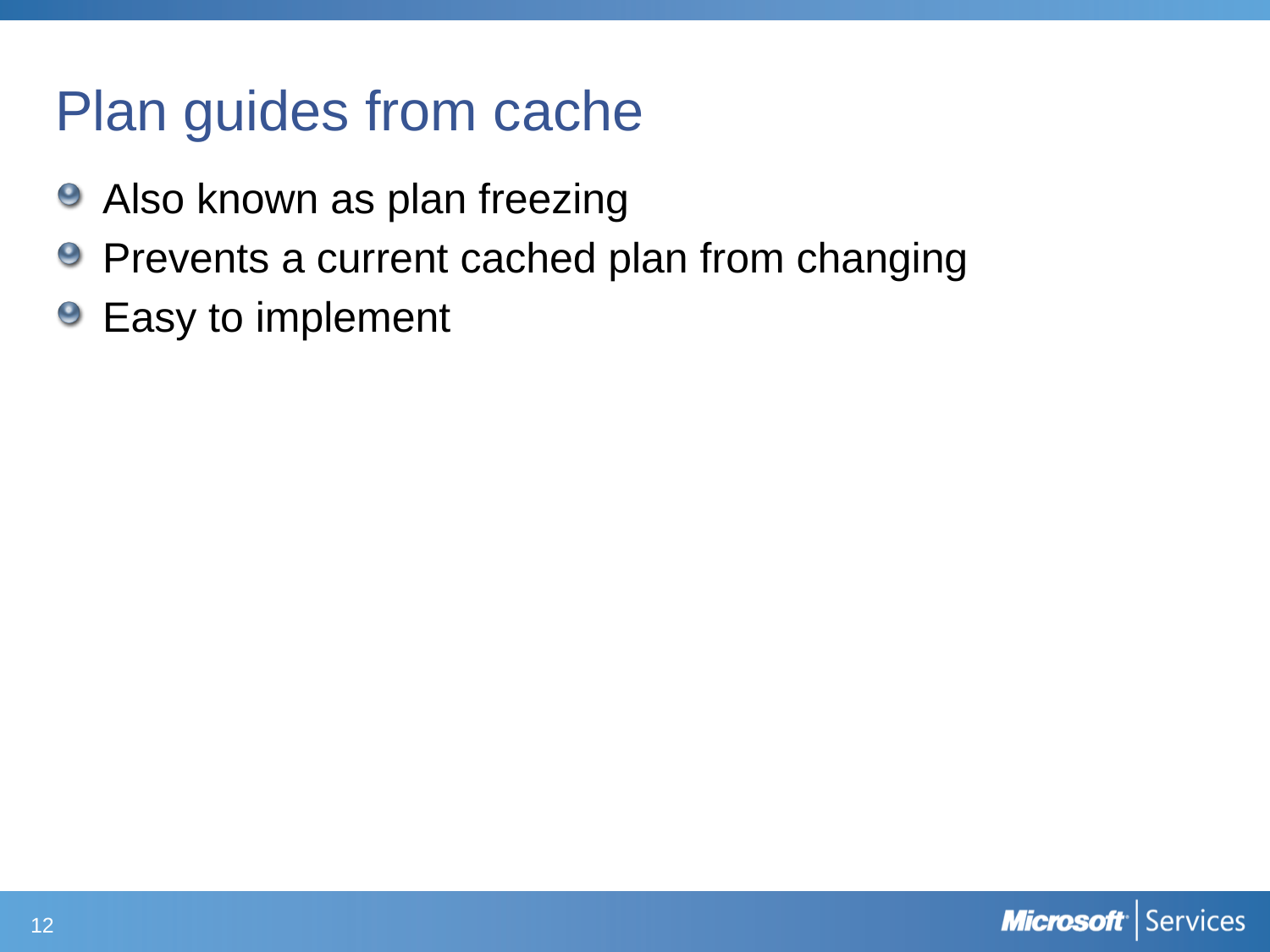

# Plan guides from cache
Also known as plan freezing
Prevents a current cached plan from changing
Easy to implement
12